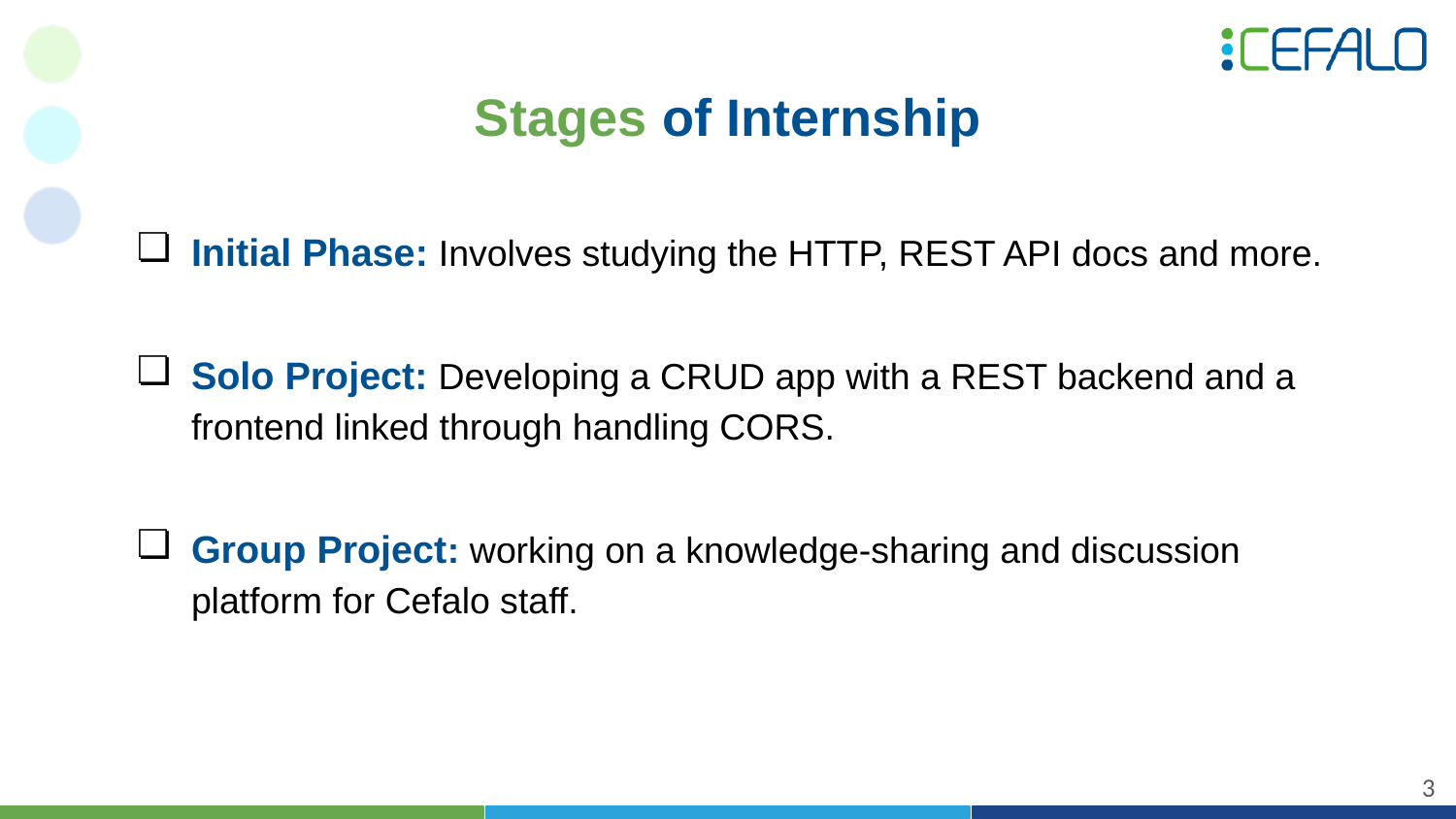

# Stages of Internship

Initial Phase: Involves studying the HTTP, REST API docs and more.

Solo Project: Developing a CRUD app with a REST backend and a frontend linked through handling CORS.

Group Project: working on a knowledge-sharing and discussion platform for Cefalo staff.

3